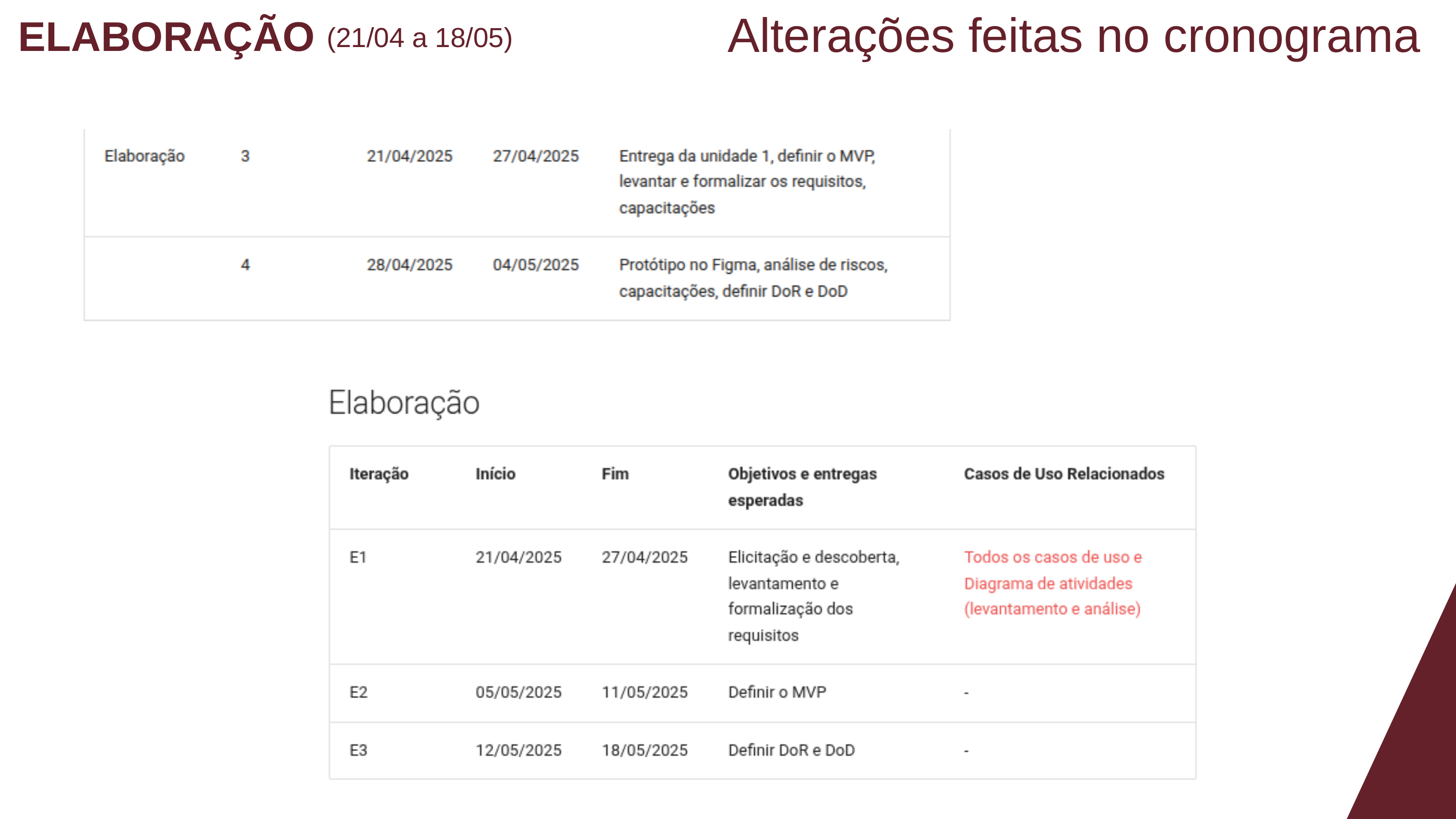

Alterações feitas no cronograma
ELABORAÇÃO
(21/04 a 18/05)